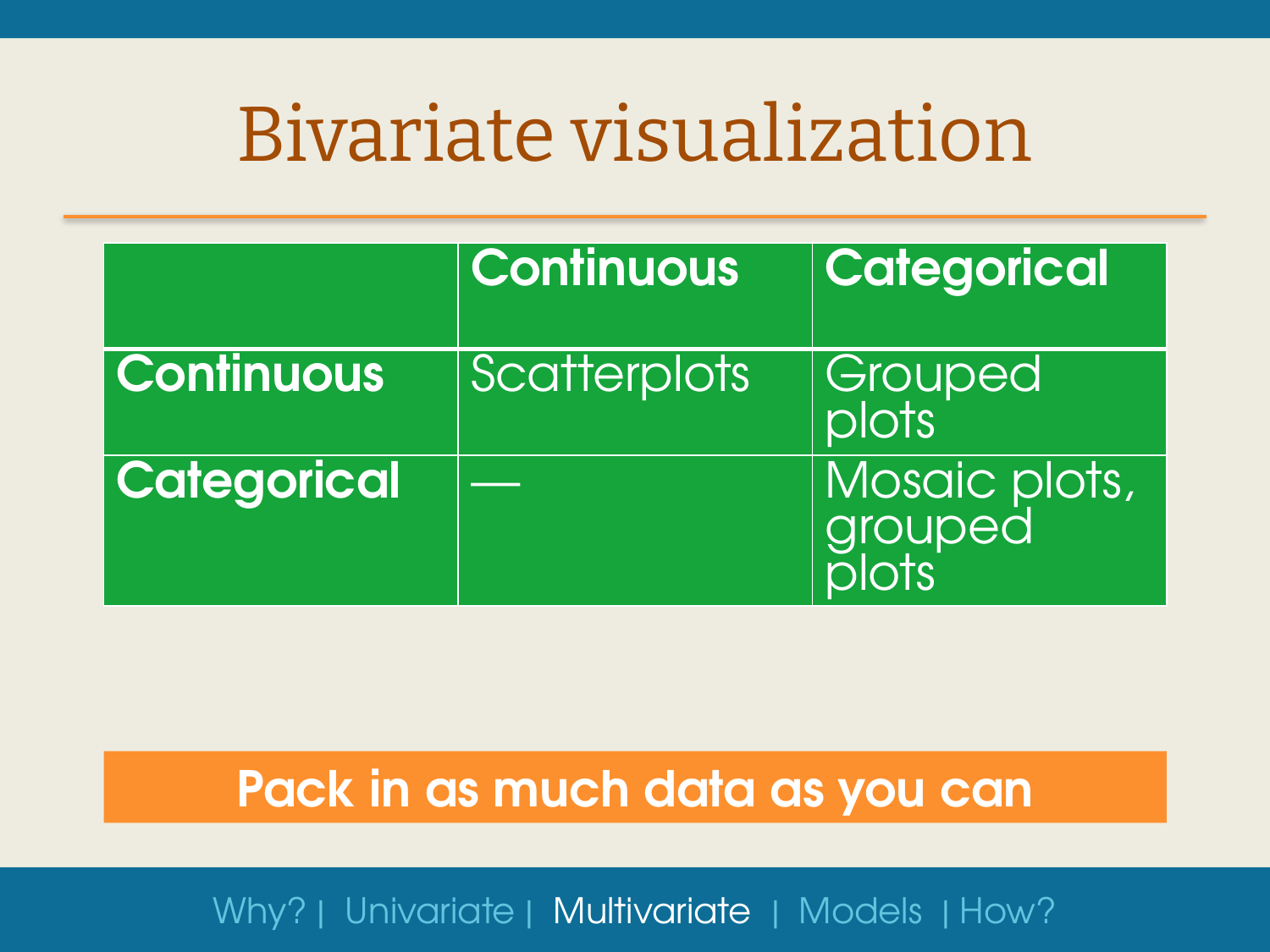

# Bivariate visualization
|  | Continuous | Categorical |
| --- | --- | --- |
| Continuous | Scatterplots | Grouped plots |
| Categorical | — | Mosaic plots, grouped plots |
Pack in as much data as you can
Why? |  Univariate |  Multivariate  |  Models  | How?